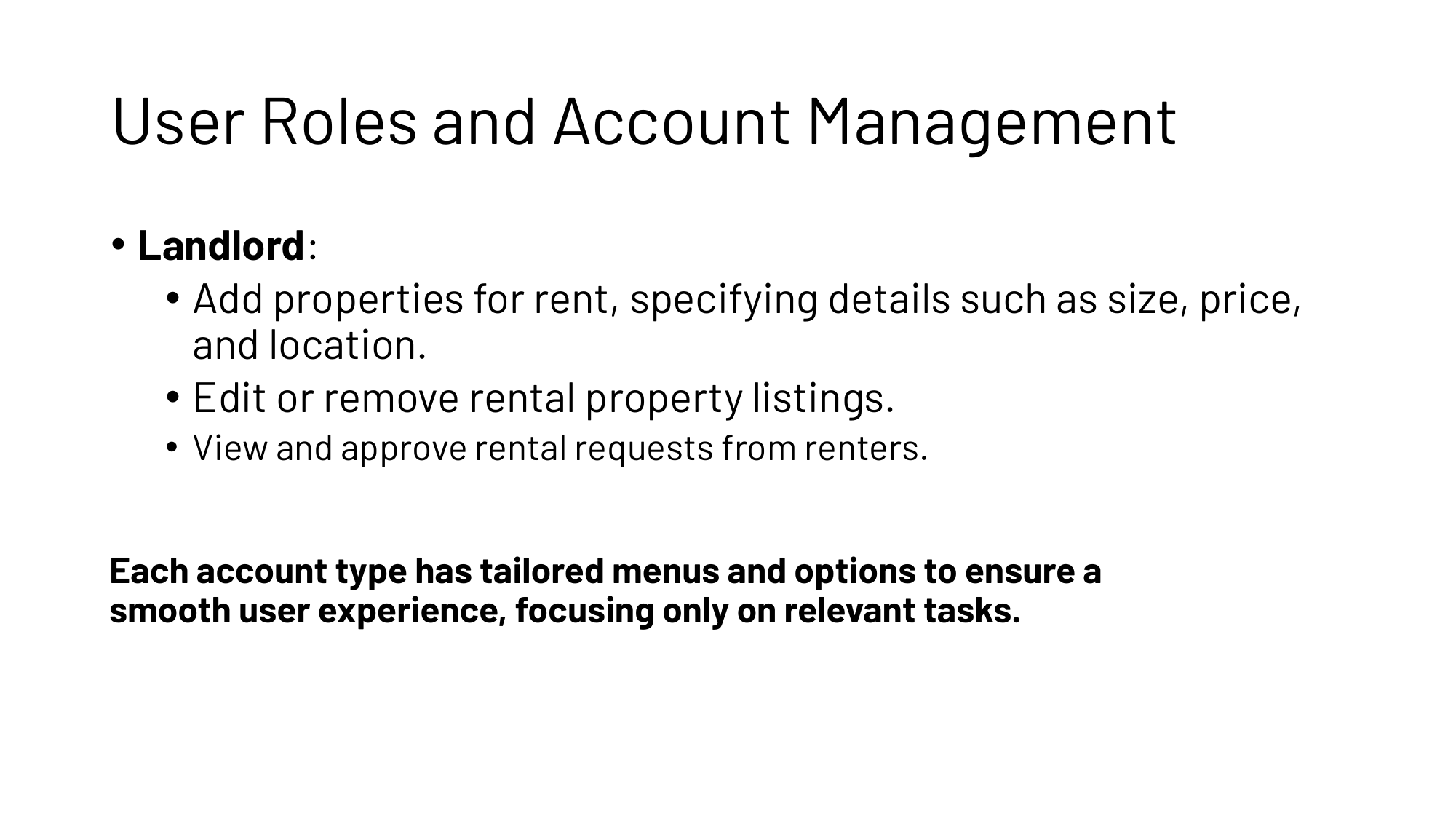

# User Roles and Account Management
Landlord:
Add properties for rent, specifying details such as size, price, and location.
Edit or remove rental property listings.
View and approve rental requests from renters.

Each account type has tailored menus and options to ensure a smooth user experience, focusing only on relevant tasks.